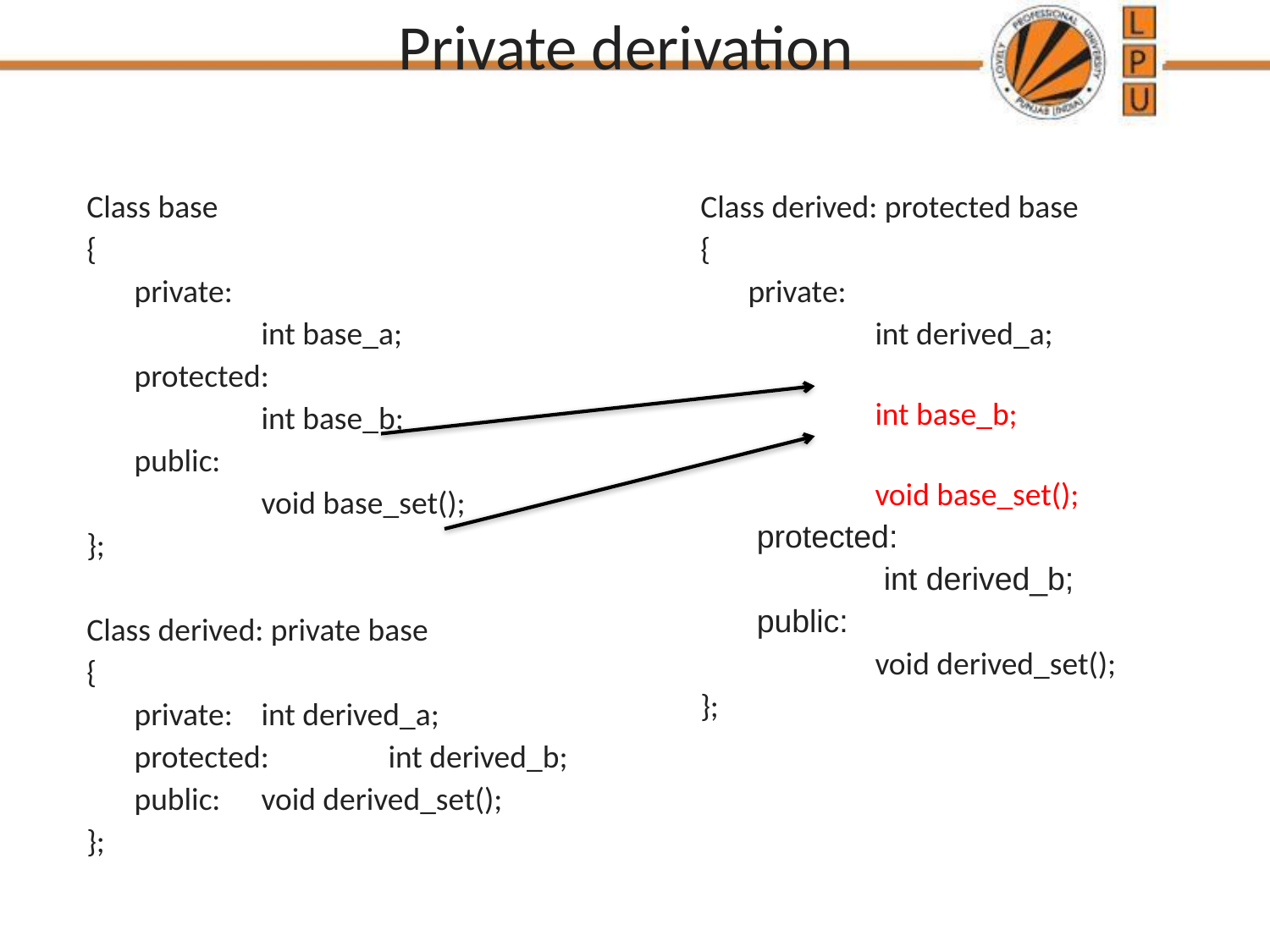

Private derivation
Class base
{
	private:
		int base_a;
	protected:
		int base_b;
	public:
		void base_set();
};

Class derived: private base
{
	private: 	int derived_a;
	protected:	int derived_b;
	public:	void derived_set();
};

Class derived: protected base
{
	private:
		int derived_a;
		int base_b;
		void base_set();
	 protected:
		 int derived_b;
	 public:
		void derived_set();
};